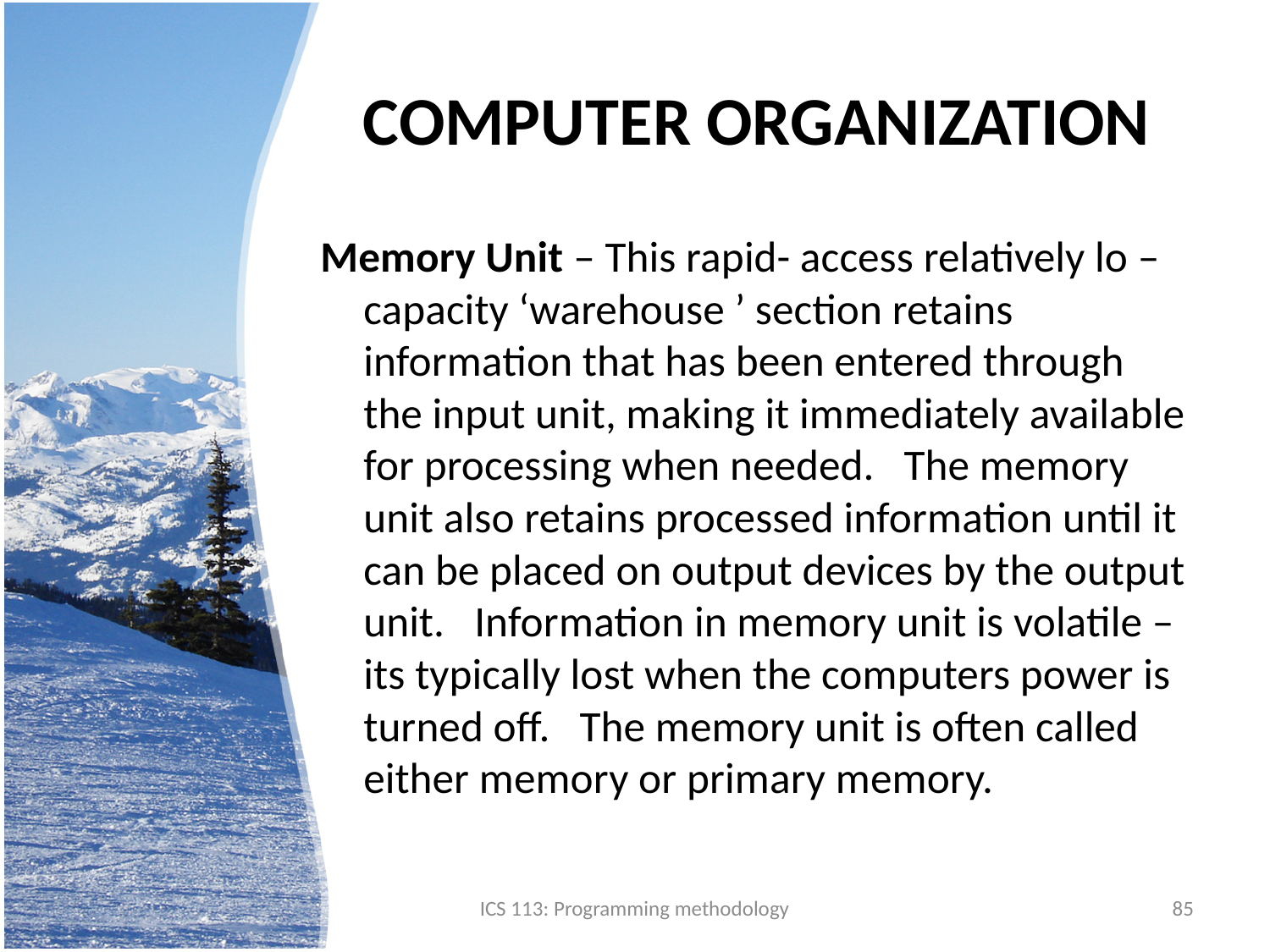

# COMPUTER ORGANIZATION
Memory Unit – This rapid- access relatively lo – capacity ‘warehouse ’ section retains information that has been entered through the input unit, making it immediately available for processing when needed.   The memory unit also retains processed information until it can be placed on output devices by the output unit.   Information in memory unit is volatile – its typically lost when the computers power is turned off.   The memory unit is often called either memory or primary memory.

ICS 113: Programming methodology
85